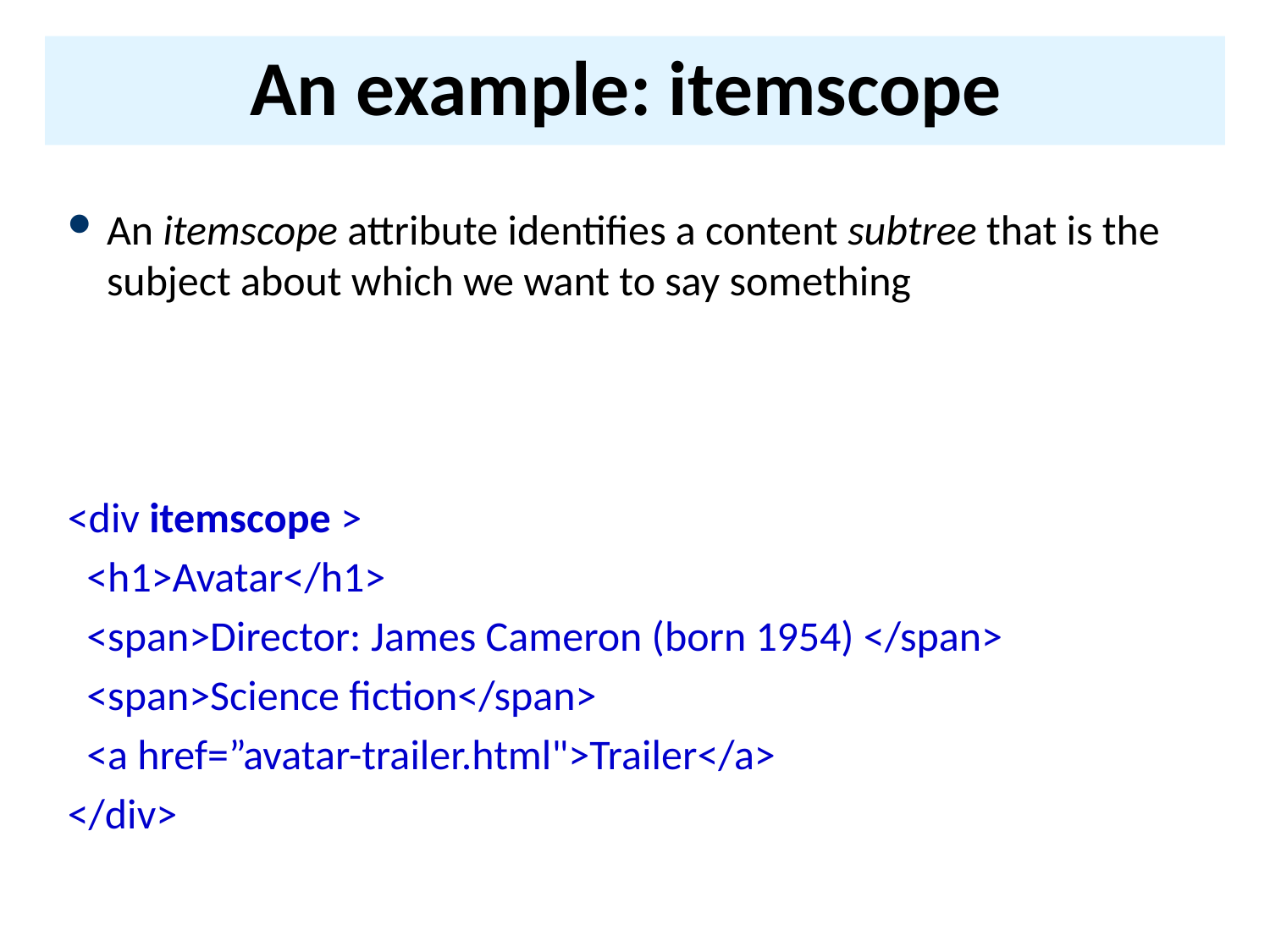

# An example: itemscope
An itemscope attribute identifies a content subtree that is the subject about which we want to say something

<div itemscope >
  <h1>Avatar</h1>
  <span>Director: James Cameron (born 1954) </span>
  <span>Science fiction</span>
  <a href=”avatar-trailer.html">Trailer</a>
</div>